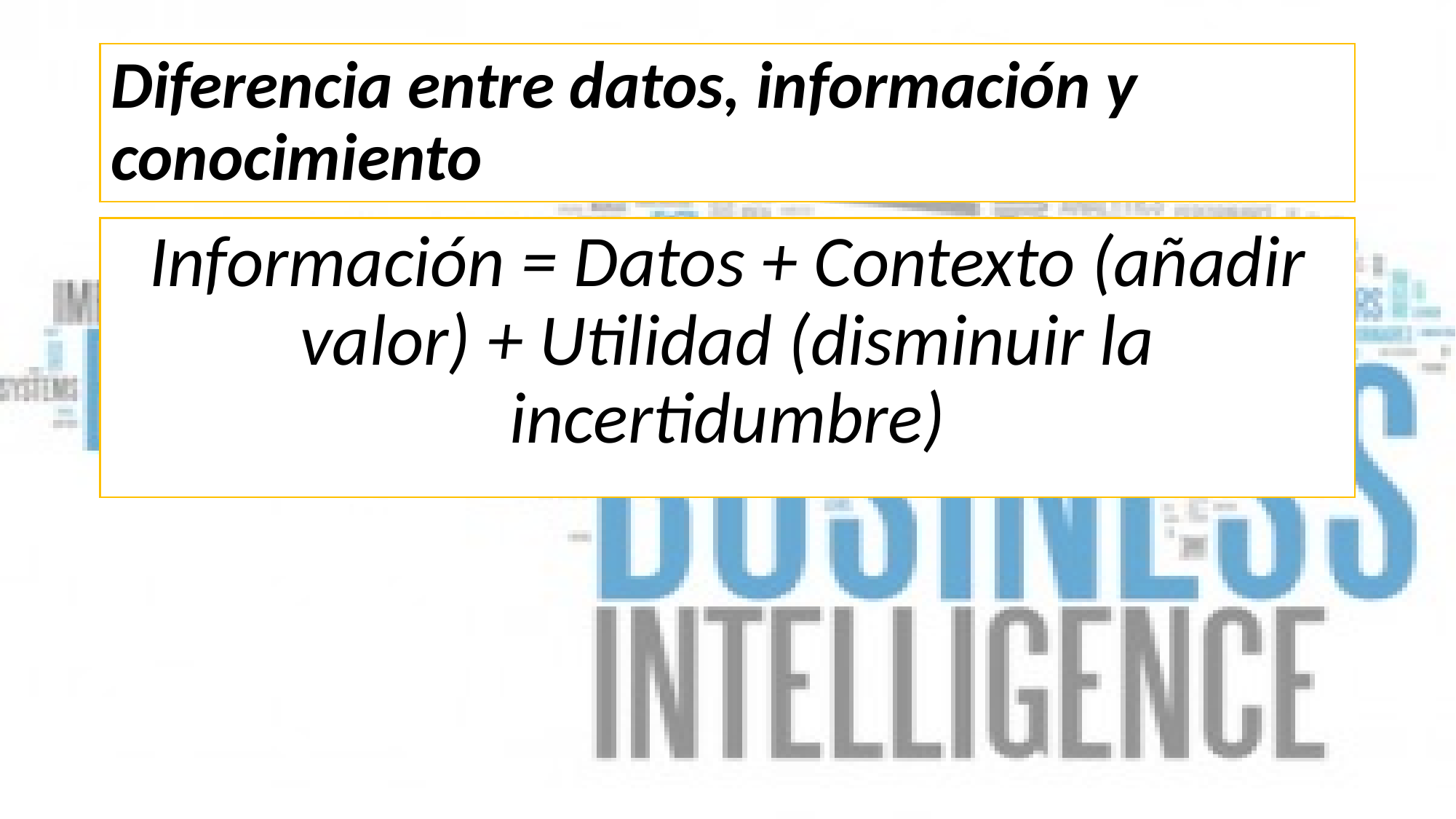

# Diferencia entre datos, información y conocimiento
Información = Datos + Contexto (añadir valor) + Utilidad (disminuir la incertidumbre)